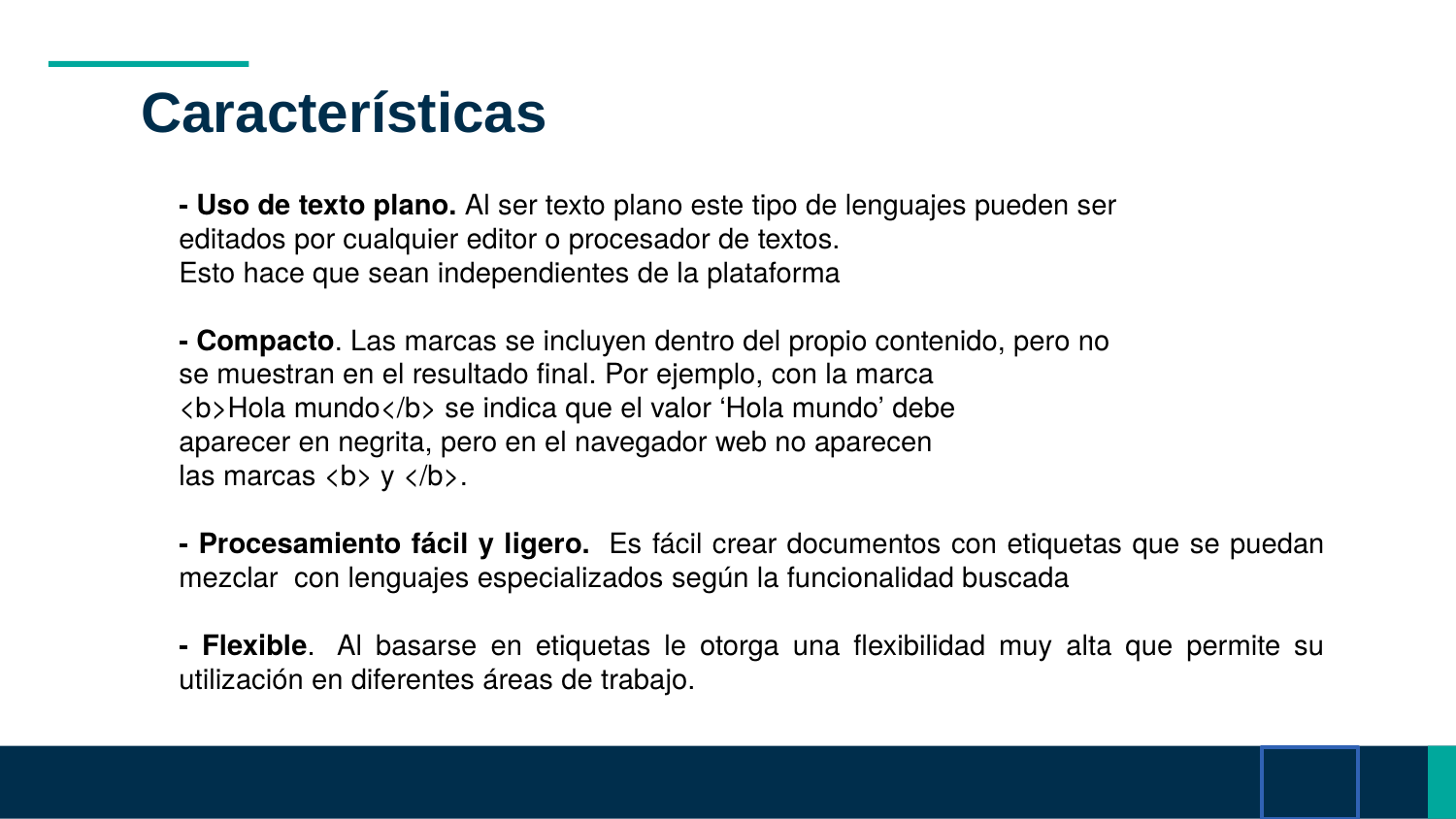

# Características
- Uso de texto plano. Al ser texto plano este tipo de lenguajes pueden ser
editados por cualquier editor o procesador de textos.
Esto hace que sean independientes de la plataforma

- Compacto. Las marcas se incluyen dentro del propio contenido, pero no
se muestran en el resultado final. Por ejemplo, con la marca
<b>Hola mundo</b> se indica que el valor ‘Hola mundo’ debe
aparecer en negrita, pero en el navegador web no aparecen
las marcas <b> y </b>.

- Procesamiento fácil y ligero.  Es fácil crear documentos con etiquetas que se puedan mezclar  con lenguajes especializados según la funcionalidad buscada

- Flexible.  Al basarse en etiquetas le otorga una flexibilidad muy alta que permite su utilización en diferentes áreas de trabajo.